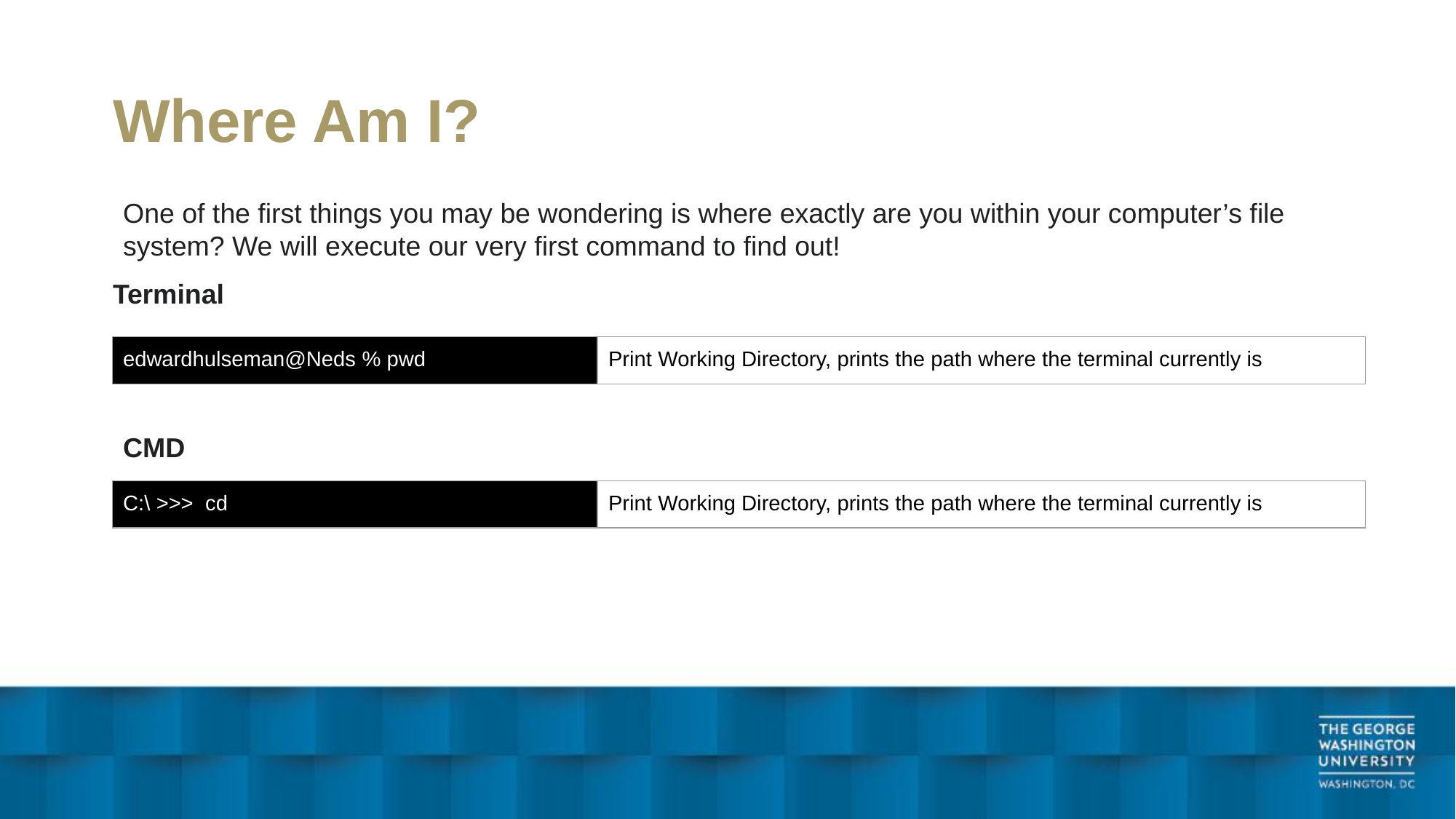

# Where Am I?
One of the first things you may be wondering is where exactly are you within your computer’s file system? We will execute our very first command to find out!
Terminal
| edwardhulseman@Neds % pwd | Print Working Directory, prints the path where the terminal currently is |
| --- | --- |
CMD
| C:\ >>> cd | Print Working Directory, prints the path where the terminal currently is |
| --- | --- |